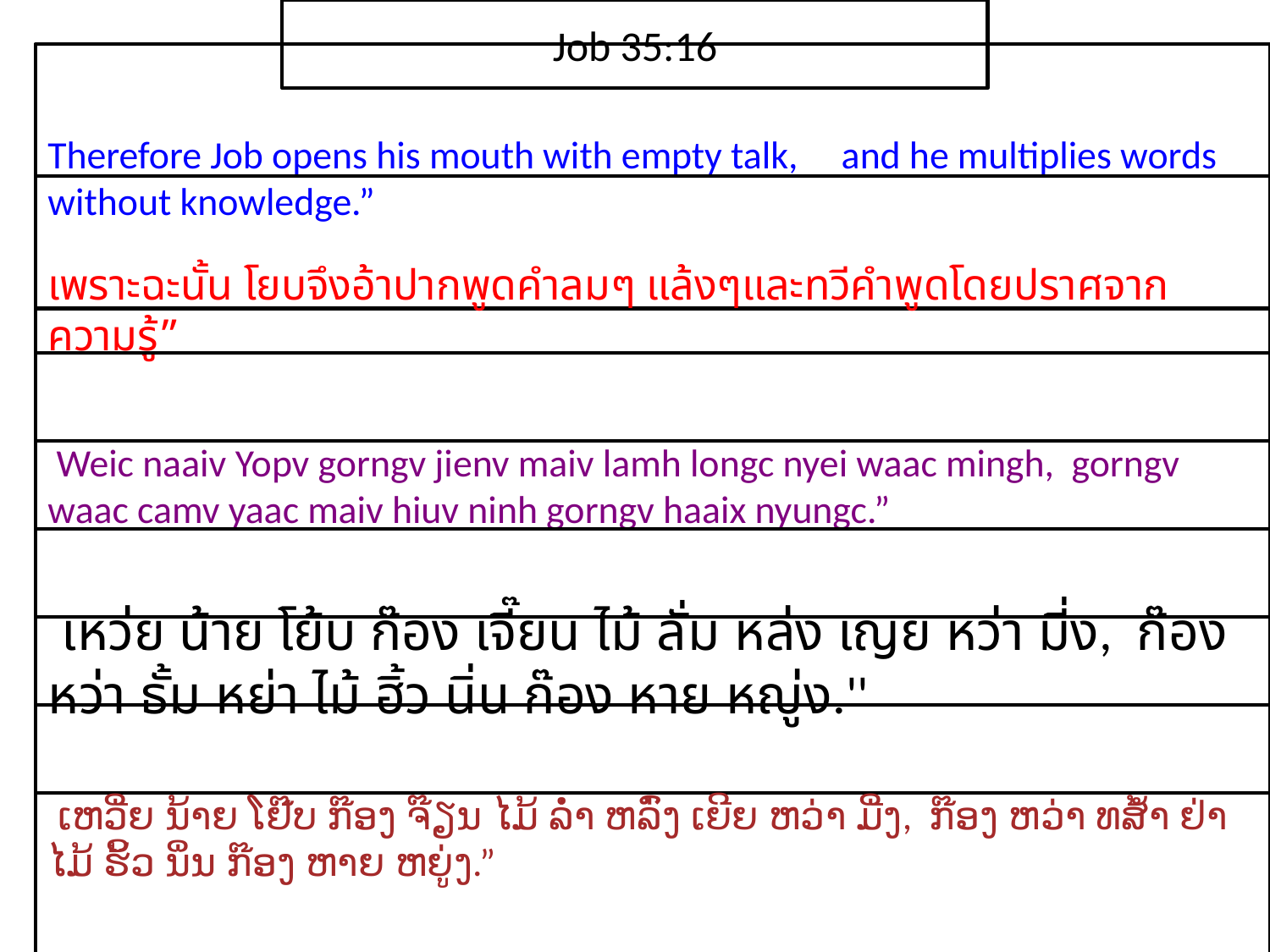

Job 35:16
Therefore Job opens his mouth with empty talk,     and he multiplies words without knowledge.”
เพราะ​ฉะนั้น โย​บจึง​อ้า​ปาก​พูด​คำ​ลมๆ แล้งๆและ​ทวี​คำพูด​โดย​ปราศจาก​ความ​รู้”
 Weic naaiv Yopv gorngv jienv maiv lamh longc nyei waac mingh,  gorngv waac camv yaac maiv hiuv ninh gorngv haaix nyungc.”
 เหว่ย น้าย โย้บ ก๊อง เจี๊ยน ไม้ ลั่ม หล่ง เญย หว่า มี่ง,  ก๊อง หว่า ธั้ม หย่า ไม้ ฮิ้ว นิ่น ก๊อง หาย หญู่ง.''
 ເຫວີ່ຍ ນ້າຍ ໂຢ໊ບ ກ໊ອງ ຈ໊ຽນ ໄມ້ ລ່ຳ ຫລົ່ງ ເຍີຍ ຫວ່າ ມີ່ງ,  ກ໊ອງ ຫວ່າ ທສ້ຳ ຢ່າ ໄມ້ ຮິ້ວ ນິ່ນ ກ໊ອງ ຫາຍ ຫຍູ່ງ.”